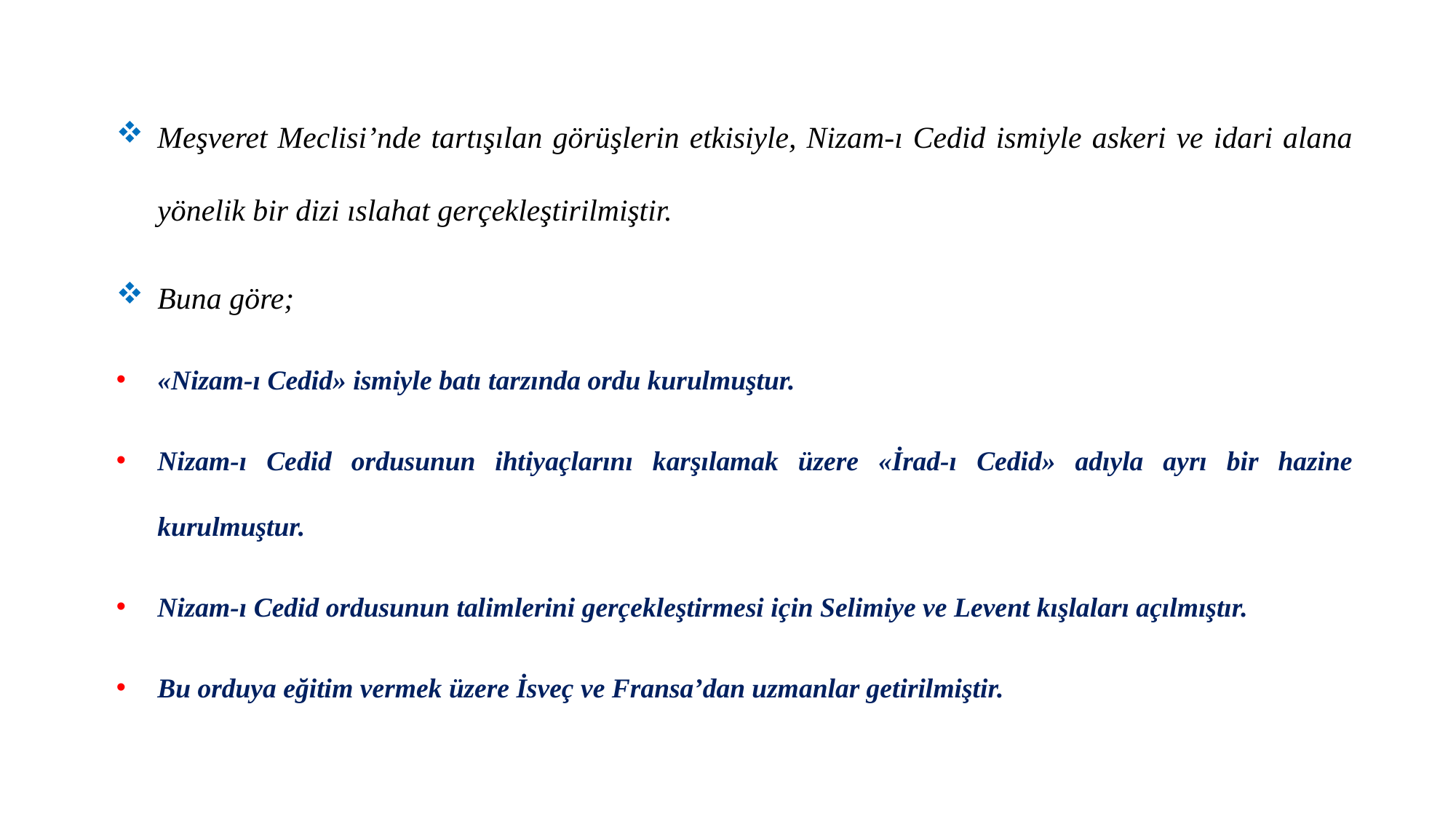

Meşveret Meclisi’nde tartışılan görüşlerin etkisiyle, Nizam-ı Cedid ismiyle askeri ve idari alana yönelik bir dizi ıslahat gerçekleştirilmiştir.
Buna göre;
«Nizam-ı Cedid» ismiyle batı tarzında ordu kurulmuştur.
Nizam-ı Cedid ordusunun ihtiyaçlarını karşılamak üzere «İrad-ı Cedid» adıyla ayrı bir hazine kurulmuştur.
Nizam-ı Cedid ordusunun talimlerini gerçekleştirmesi için Selimiye ve Levent kışlaları açılmıştır.
Bu orduya eğitim vermek üzere İsveç ve Fransa’dan uzmanlar getirilmiştir.